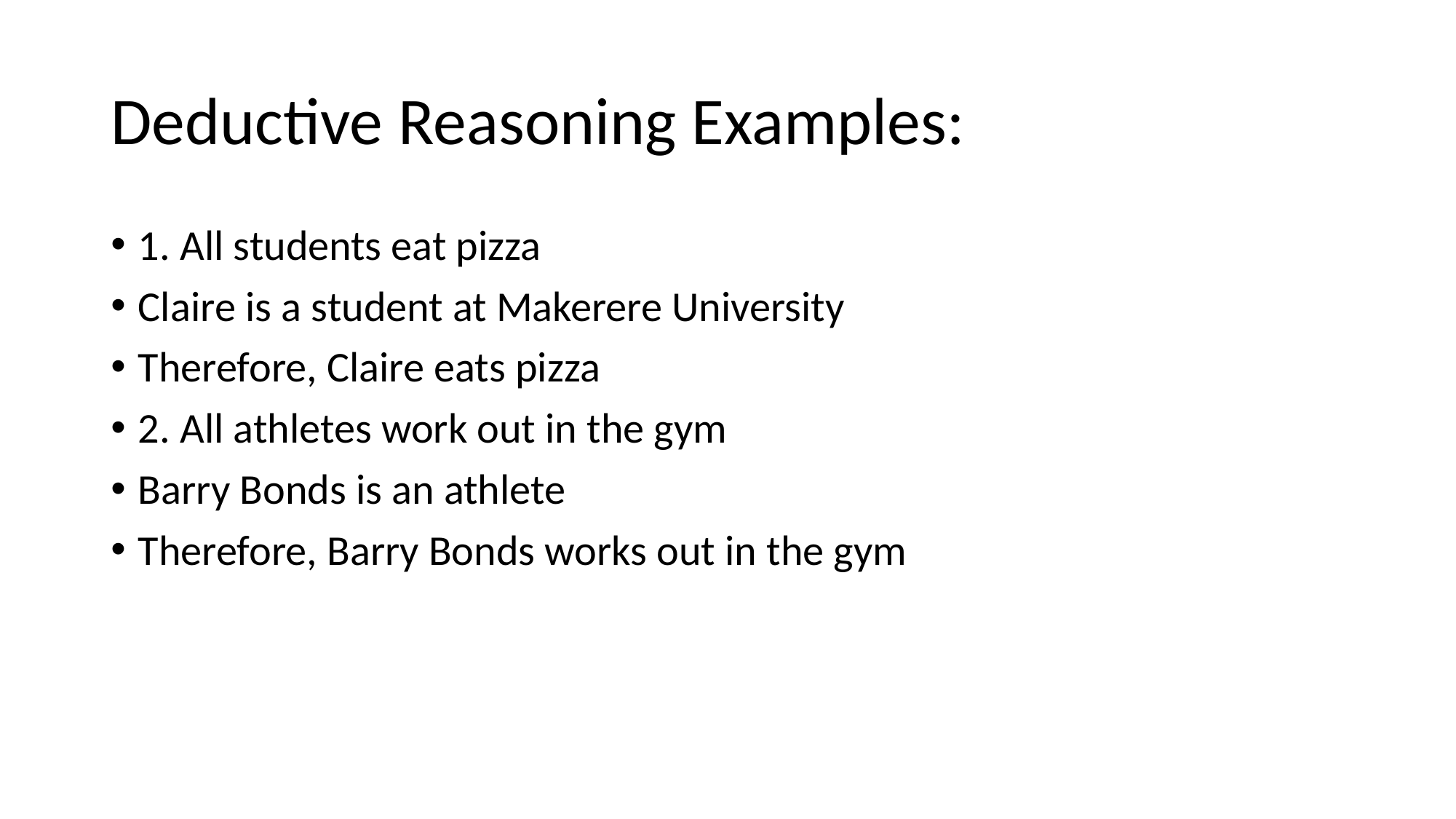

# Deductive Reasoning Examples:
1. All students eat pizza
Claire is a student at Makerere University
Therefore, Claire eats pizza
2. All athletes work out in the gym
Barry Bonds is an athlete
Therefore, Barry Bonds works out in the gym